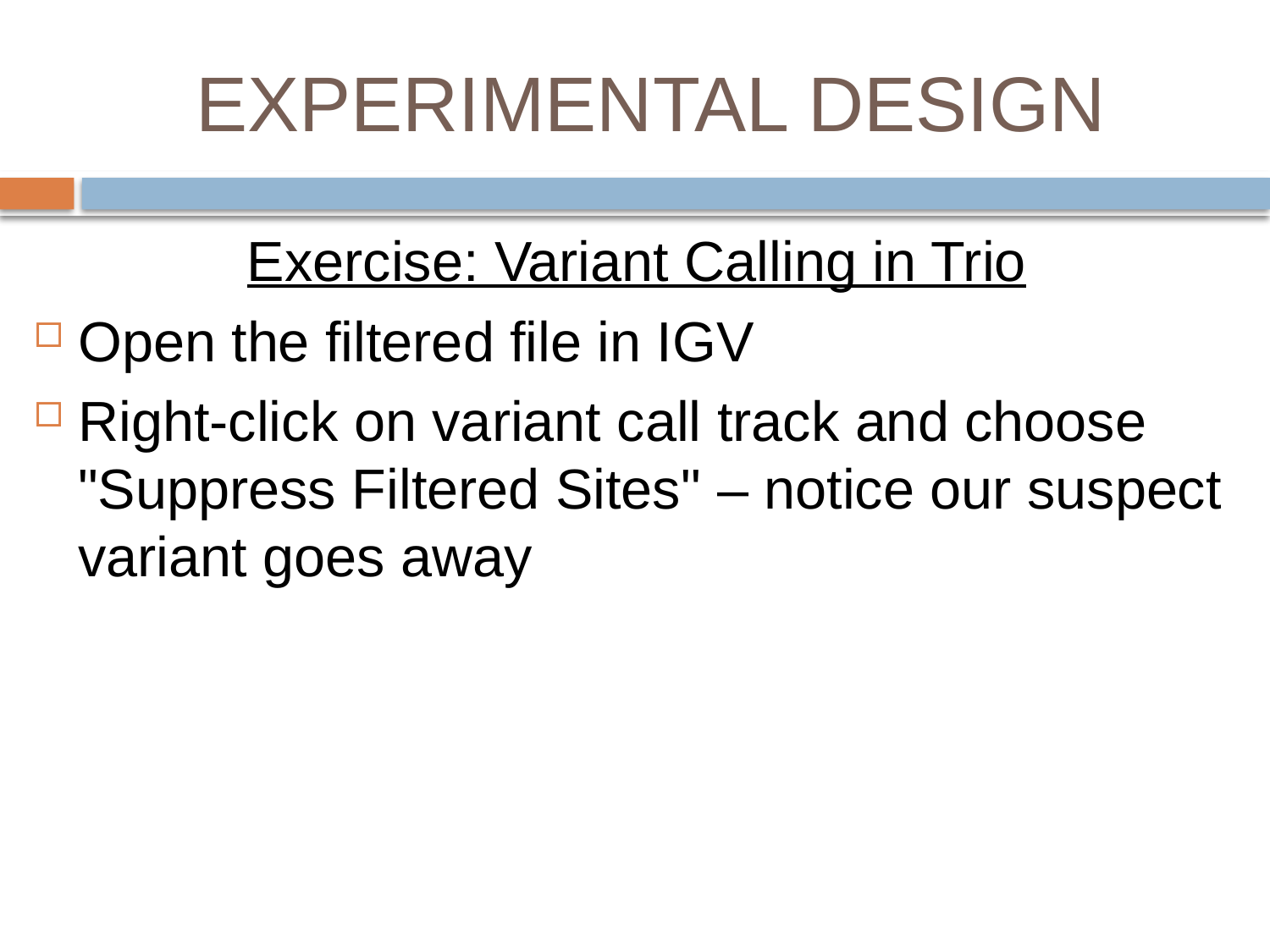

# EXPERIMENTAL DESIGN
Exercise: Variant Calling in Trio
Open the filtered file in IGV
Right-click on variant call track and choose "Suppress Filtered Sites" – notice our suspect variant goes away